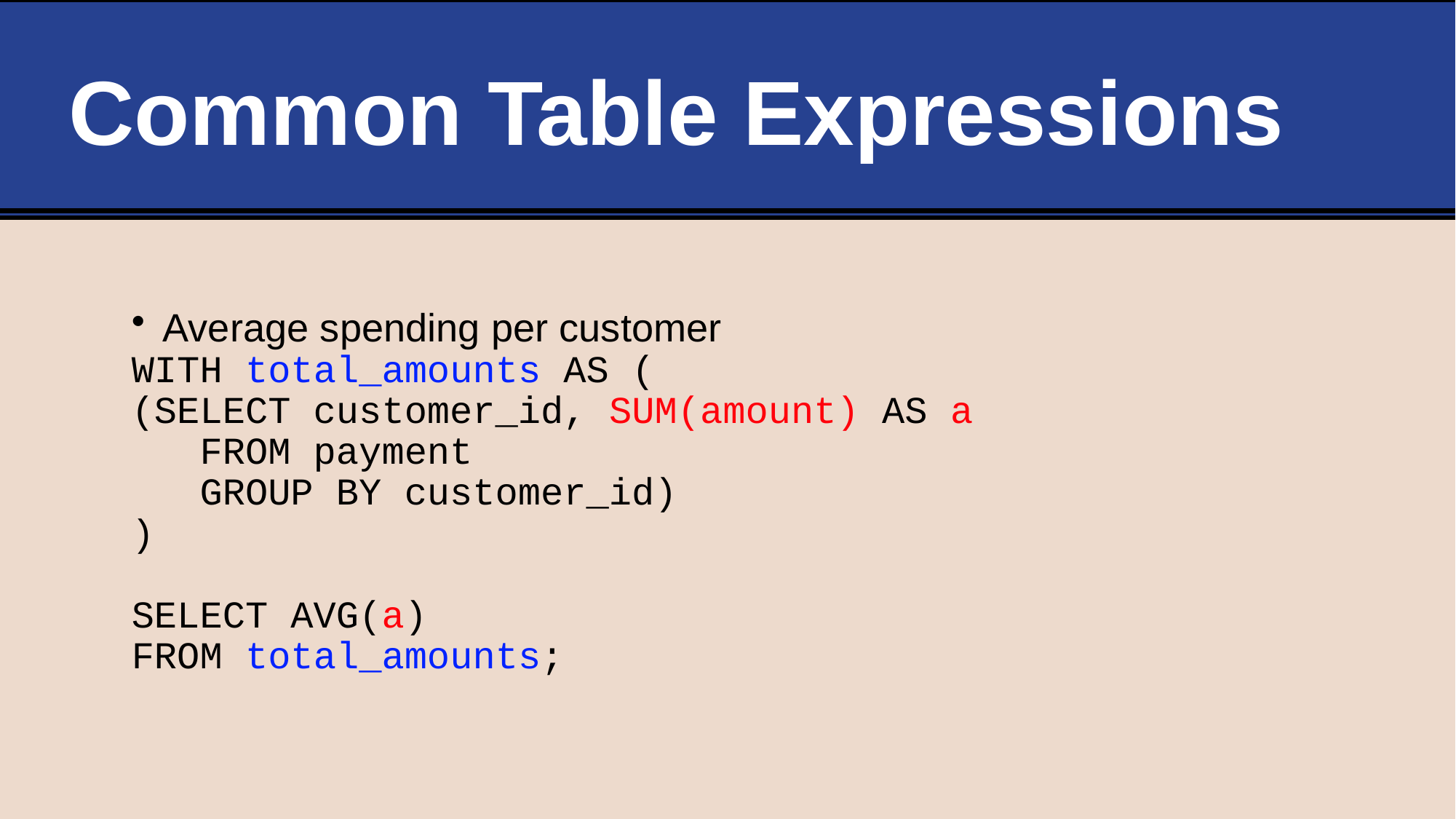

# Common Table Expressions

Average spending per customer
WITH total_amounts AS (
(SELECT customer_id, SUM(amount) AS a
   FROM payment
   GROUP BY customer_id)
)
SELECT AVG(a)
FROM total_amounts;